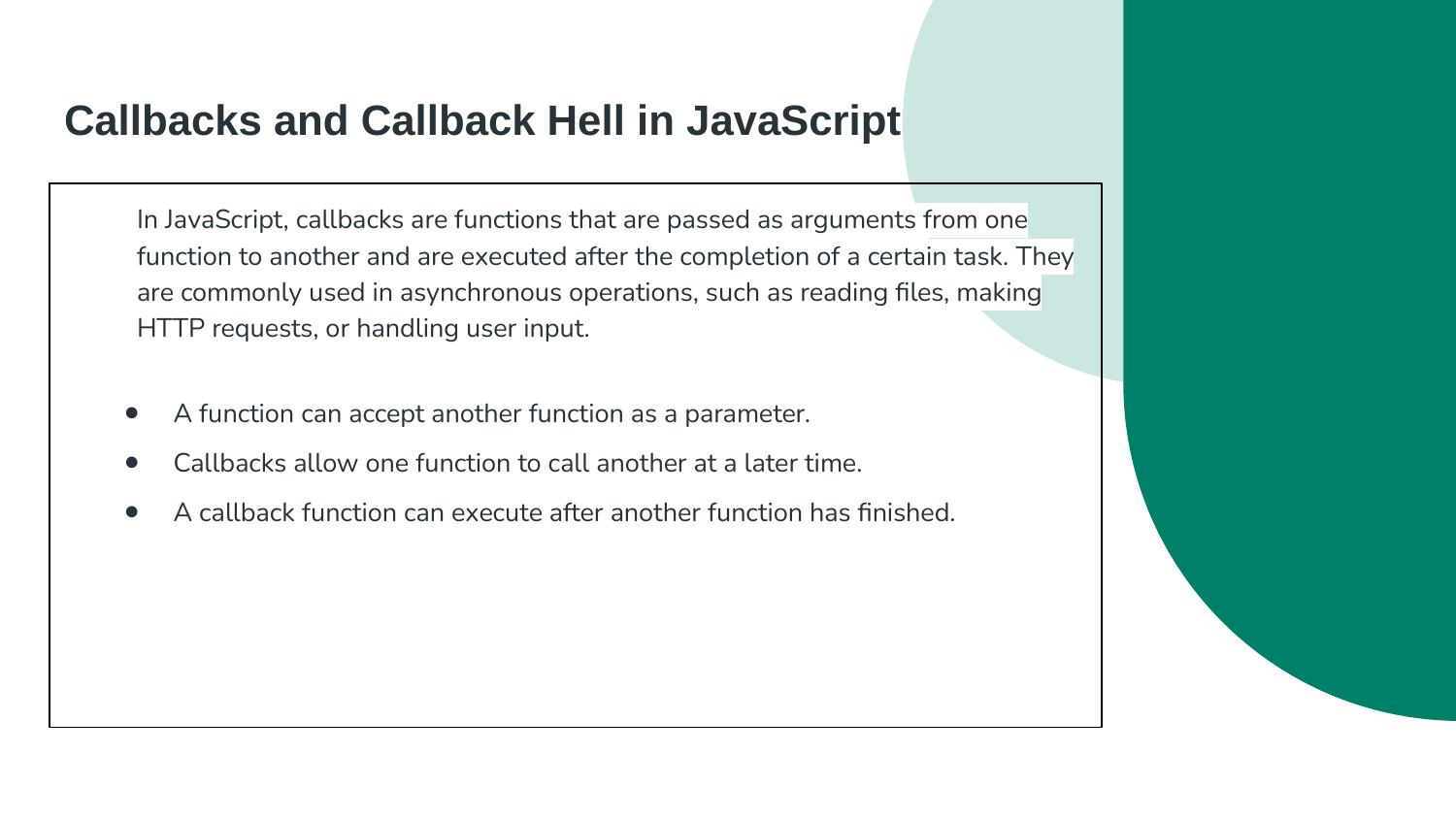

# Callbacks and Callback Hell in JavaScript

In JavaScript, callbacks are functions that are passed as arguments from one function to another and are executed after the completion of a certain task. They are commonly used in asynchronous operations, such as reading files, making HTTP requests, or handling user input.

A function can accept another function as a parameter.
Callbacks allow one function to call another at a later time.
A callback function can execute after another function has finished.